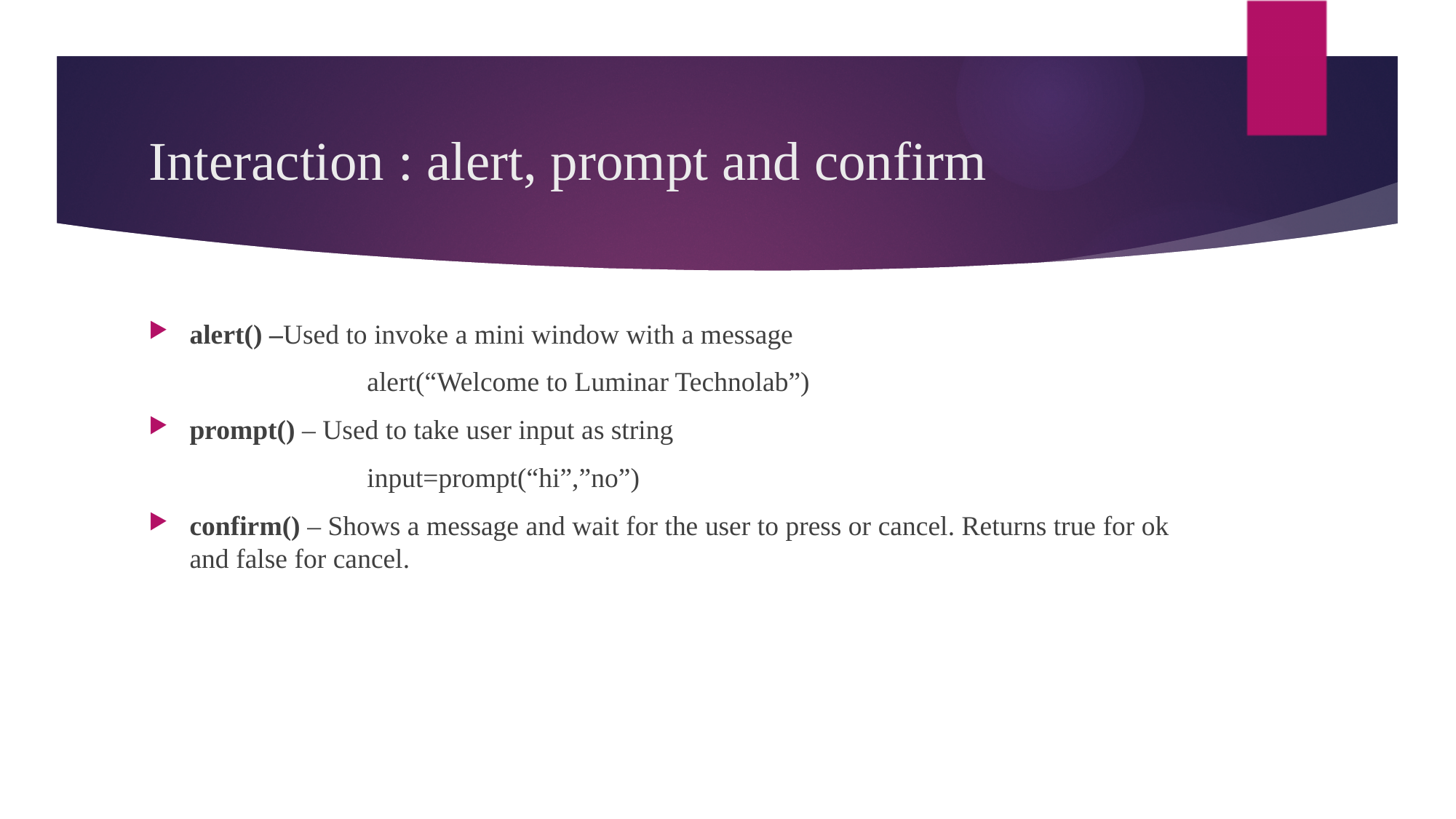

# Interaction : alert, prompt and confirm
alert() –Used to invoke a mini window with a message
 		alert(“Welcome to Luminar Technolab”)
prompt() – Used to take user input as string
		input=prompt(“hi”,”no”)
confirm() – Shows a message and wait for the user to press or cancel. Returns true for ok and false for cancel.